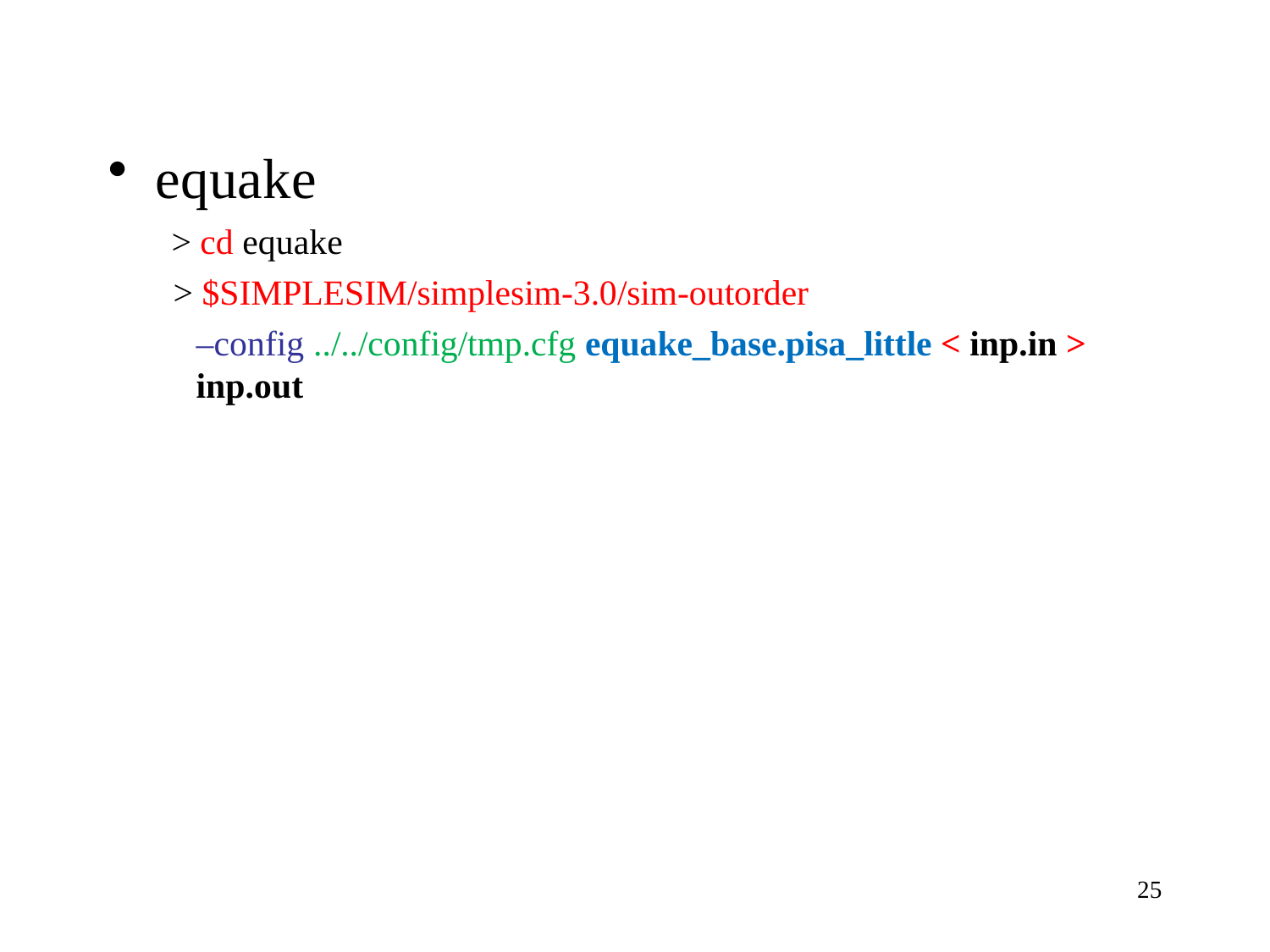

# equake
> cd equake
> $SIMPLESIM/simplesim-3.0/sim-outorder
–config ../../config/tmp.cfg equake_base.pisa_little < inp.in > inp.out
25